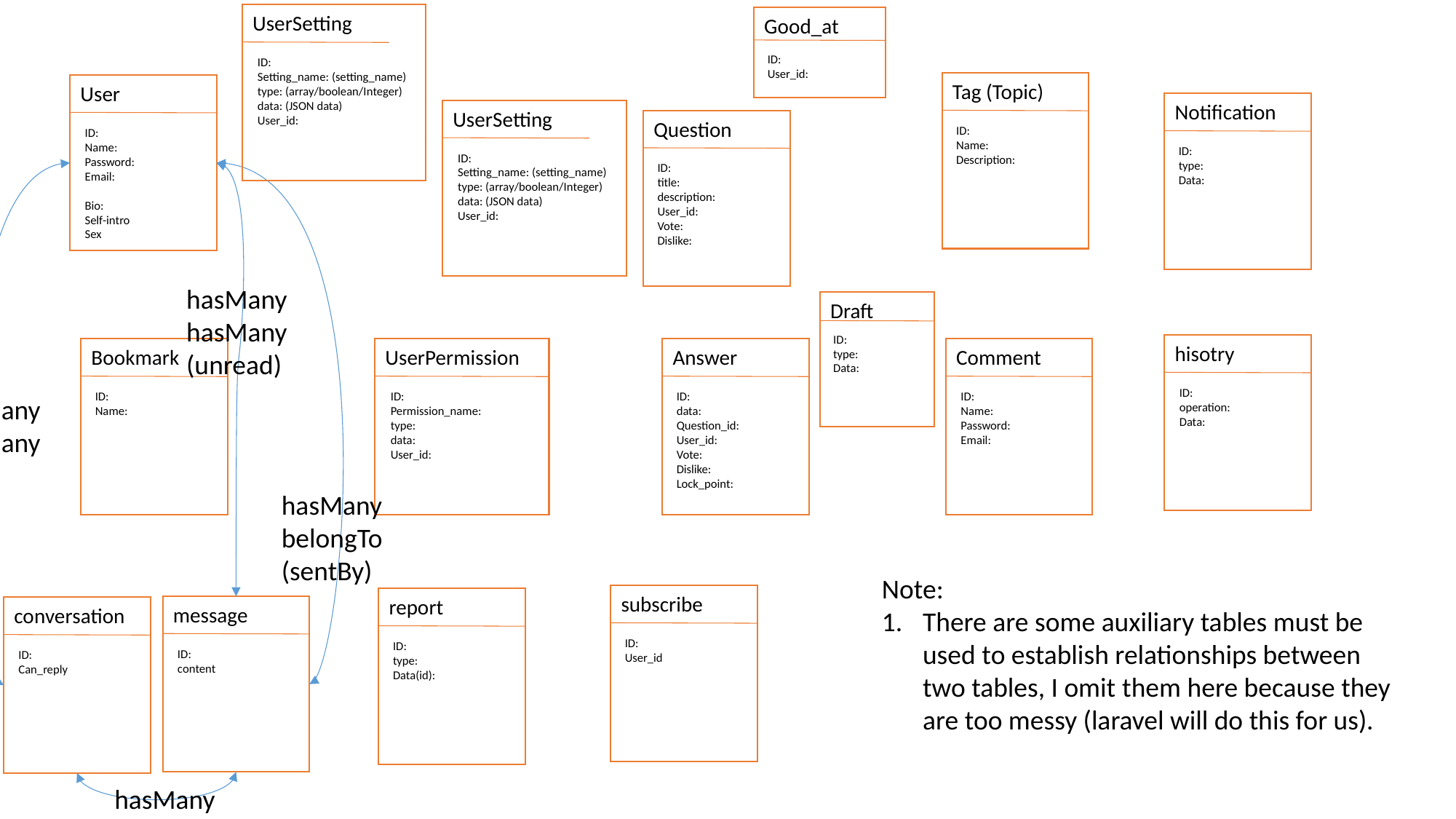

UserSetting

ID:
Setting_name: (setting_name)
type: (array/boolean/Integer)
data: (JSON data)
User_id:

Good_at

ID:
User_id:

Tag (Topic)

ID:
Name:
Description:
User

ID:
Name:
Password:
Email:

Bio:
Self-intro
Sex

Notification

ID:
type:
Data:
UserSetting

ID:
Setting_name: (setting_name)
type: (array/boolean/Integer)
data: (JSON data)
User_id:

Question

ID:
title:
description:
User_id:
Vote:
Dislike:

hasMany
hasMany
hasMany
hasMany
(unread)
hasMany
belongTo
(sentBy)
Draft

ID:
type:
Data:
hisotry

ID:
operation:
Data:

UserPermission

ID:
Permission_name:
type:
data:
User_id:

Answer

ID:
data:
Question_id:
User_id:
Vote:
Dislike:
Lock_point:

Comment

ID:
Name:
Password:
Email:

Bookmark

ID:
Name:
Note:
There are some auxiliary tables must be used to establish relationships between two tables, I omit them here because they are too messy (laravel will do this for us).
subscribe

ID:
User_id

report

ID:
type:
Data(id):

message

ID:
content
conversation

ID:
Can_reply
hasMany
belongTo